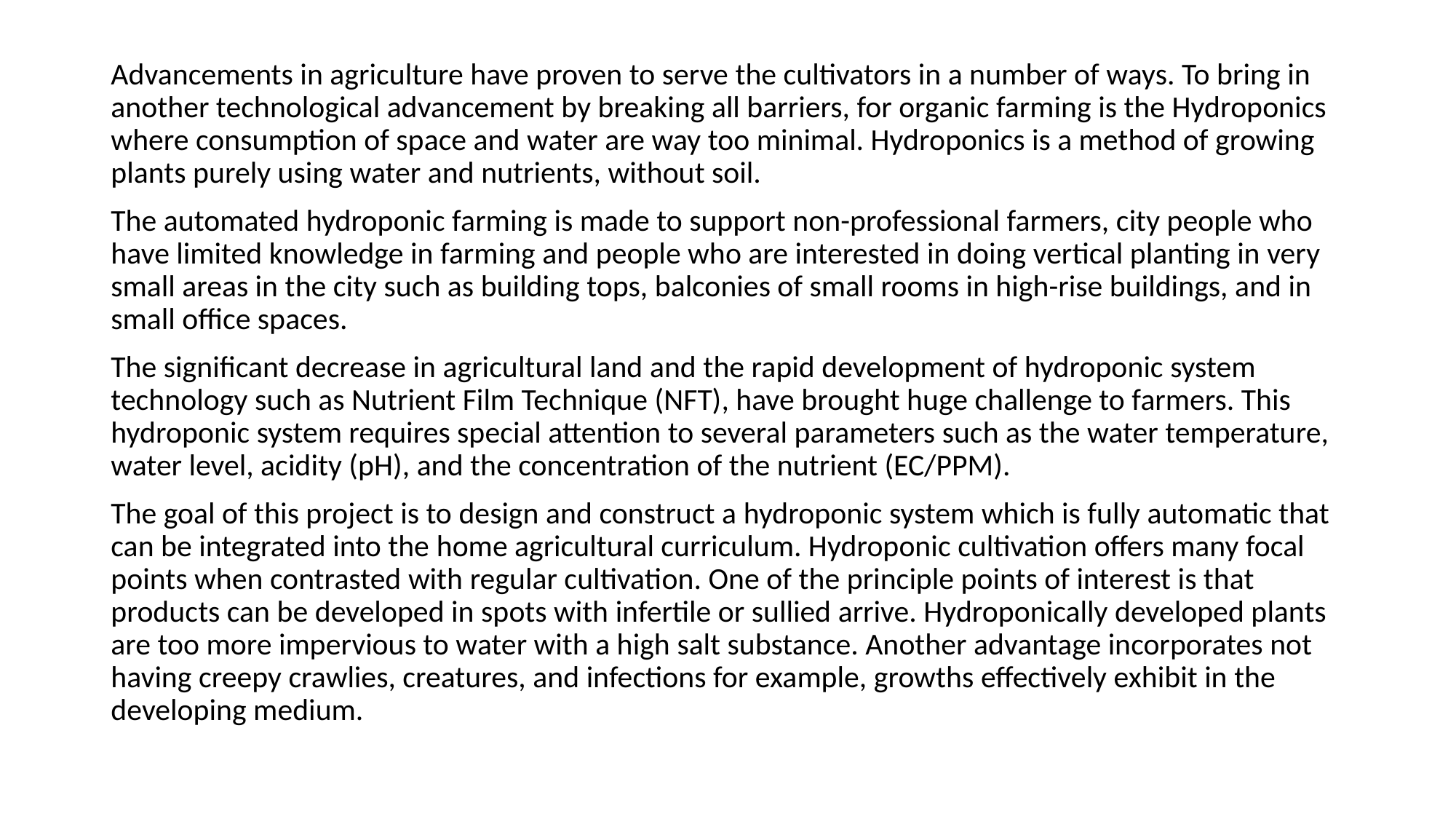

Advancements in agriculture have proven to serve the cultivators in a number of ways. To bring in another technological advancement by breaking all barriers, for organic farming is the Hydroponics where consumption of space and water are way too minimal. Hydroponics is a method of growing plants purely using water and nutrients, without soil.
The automated hydroponic farming is made to support non-professional farmers, city people who have limited knowledge in farming and people who are interested in doing vertical planting in very small areas in the city such as building tops, balconies of small rooms in high-rise buildings, and in small office spaces.
The significant decrease in agricultural land and the rapid development of hydroponic system technology such as Nutrient Film Technique (NFT), have brought huge challenge to farmers. This hydroponic system requires special attention to several parameters such as the water temperature, water level, acidity (pH), and the concentration of the nutrient (EC/PPM).
The goal of this project is to design and construct a hydroponic system which is fully automatic that can be integrated into the home agricultural curriculum. Hydroponic cultivation offers many focal points when contrasted with regular cultivation. One of the principle points of interest is that products can be developed in spots with infertile or sullied arrive. Hydroponically developed plants are too more impervious to water with a high salt substance. Another advantage incorporates not having creepy crawlies, creatures, and infections for example, growths effectively exhibit in the developing medium.